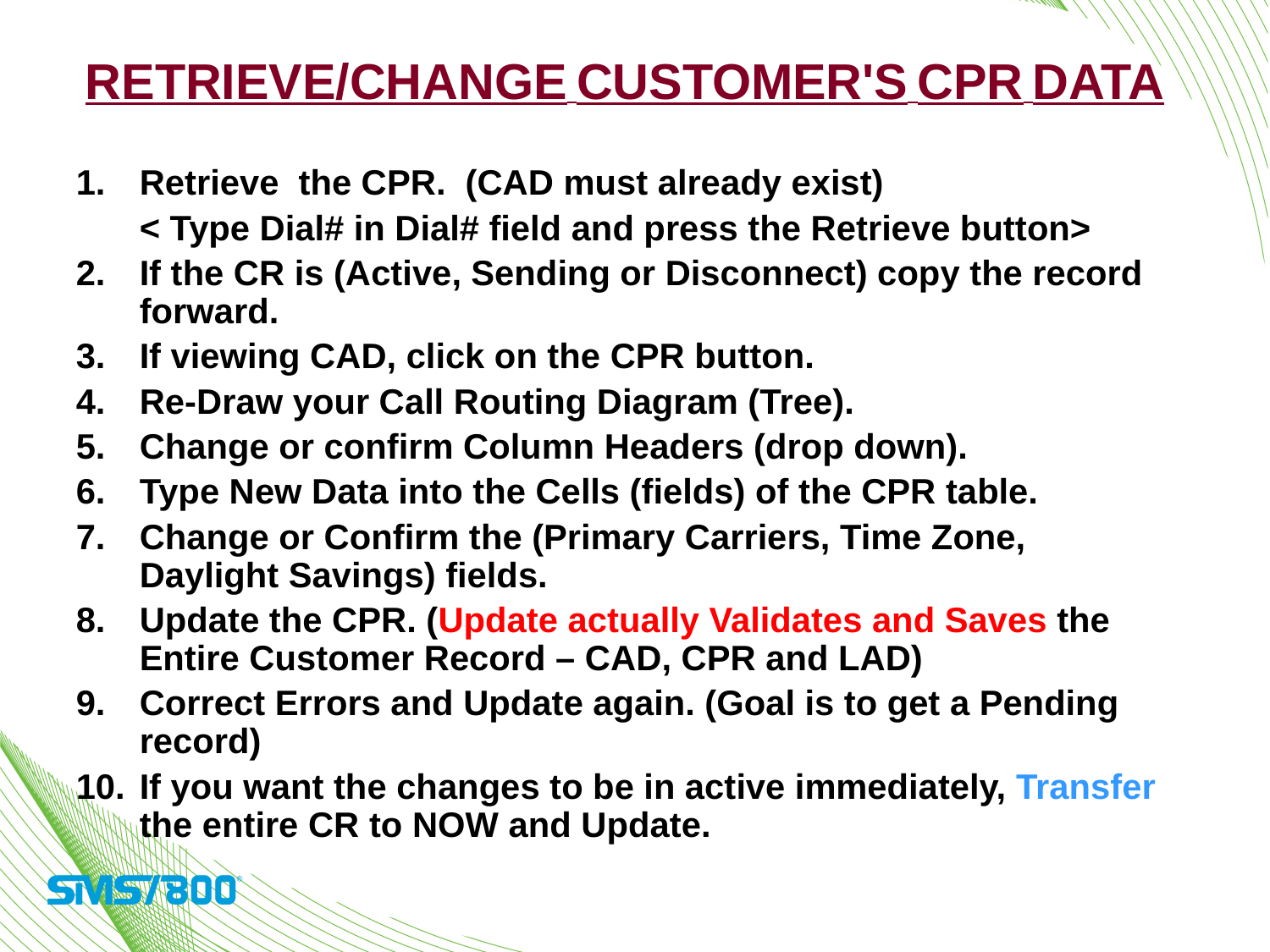

Retrieve/Change Customer's CPR Data

Retrieve  the CPR.  (CAD must already exist)
	< Type Dial# in Dial# field and press the Retrieve button>
2.	If the CR is (Active, Sending or Disconnect) copy the record forward.
3.	If viewing CAD, click on the CPR button.
4.	Re-Draw your Call Routing Diagram (Tree).
5.	Change or confirm Column Headers (drop down).
6.	Type New Data into the Cells (fields) of the CPR table.
7.	Change or Confirm the (Primary Carriers, Time Zone, Daylight Savings) fields.
8.	Update the CPR. (Update actually Validates and Saves the Entire Customer Record – CAD, CPR and LAD)
9.	Correct Errors and Update again. (Goal is to get a Pending record)
10.	If you want the changes to be in active immediately, Transfer the entire CR to NOW and Update.